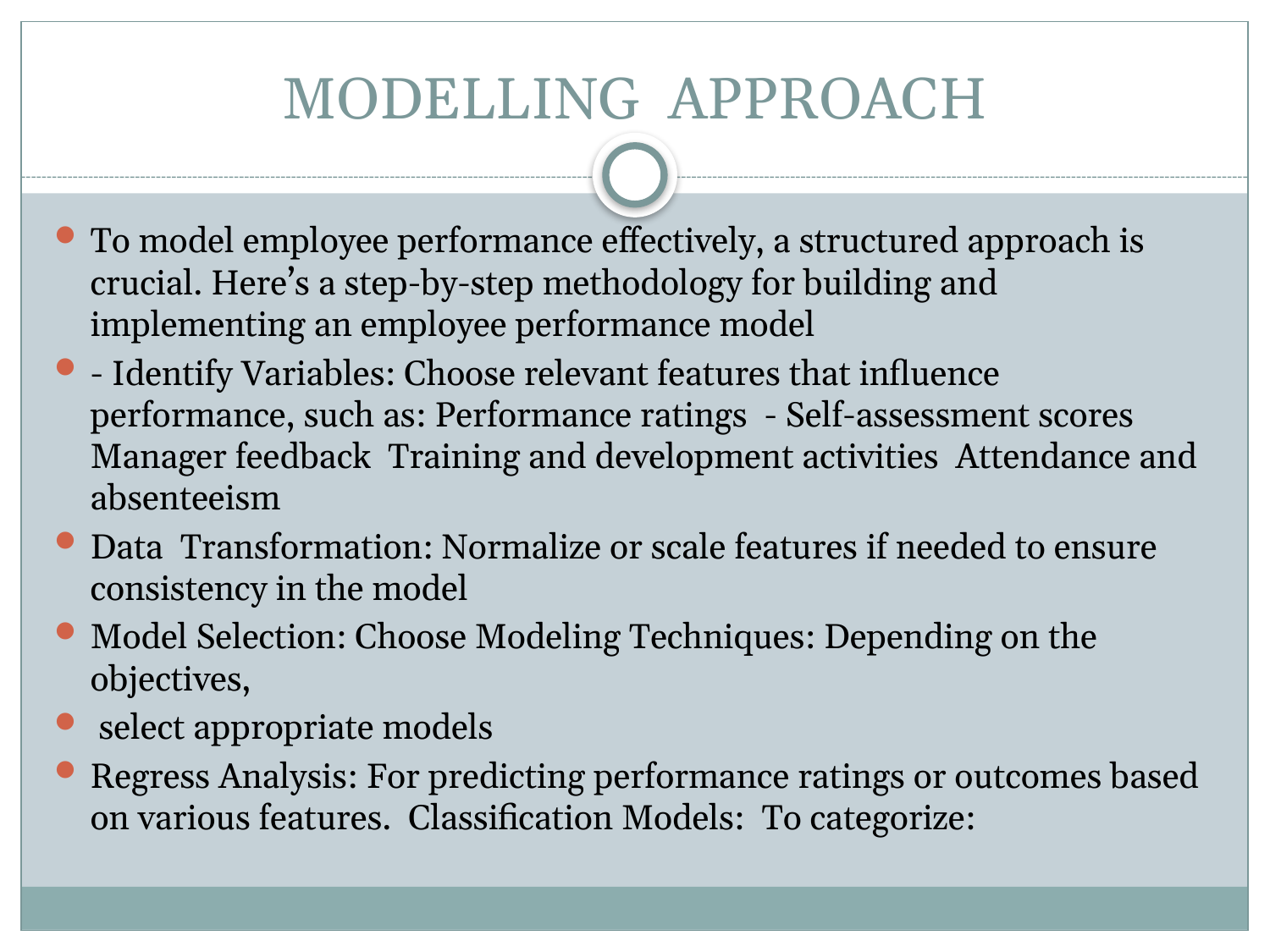

# MODELLING  APPROACH
To model employee performance effectively, a structured approach is crucial. Here’s a step-by-step methodology for building and implementing an employee performance model
- Identify Variables: Choose relevant features that influence performance, such as: Performance ratings  - Self-assessment scores   Manager feedback  Training and development activities  Attendance and absenteeism
Data  Transformation: Normalize or scale features if needed to ensure consistency in the model
Model Selection: Choose Modeling Techniques: Depending on the objectives,
 select appropriate models
Regress Analysis: For predicting performance ratings or outcomes based on various features.  Classification Models:  To categorize: